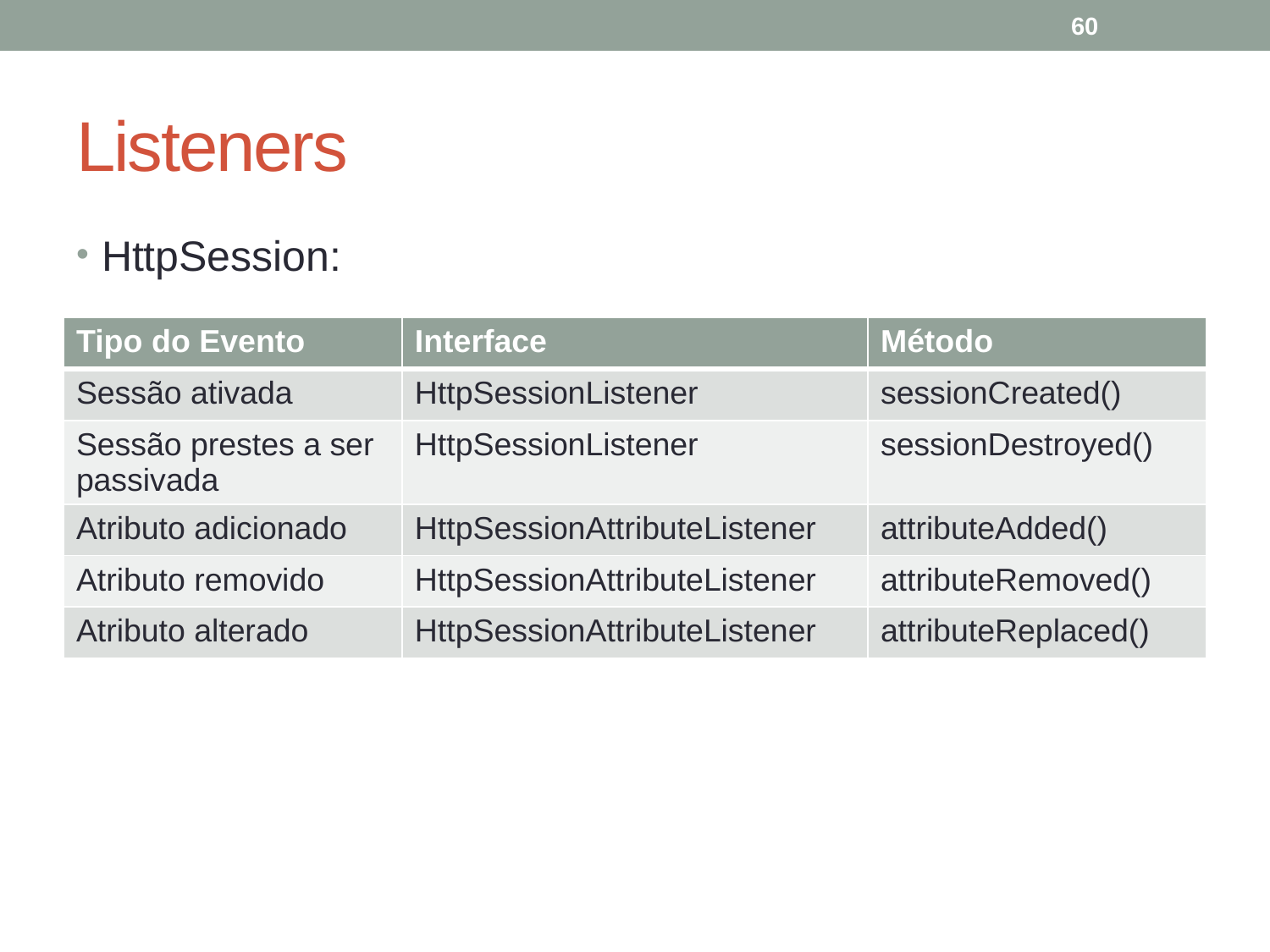

60
# Listeners
HttpSession:
| Tipo do Evento | Interface | Método |
| --- | --- | --- |
| Sessão ativada | HttpSessionListener | sessionCreated() |
| Sessão prestes a ser passivada | HttpSessionListener | sessionDestroyed() |
| Atributo adicionado | HttpSessionAttributeListener | attributeAdded() |
| Atributo removido | HttpSessionAttributeListener | attributeRemoved() |
| Atributo alterado | HttpSessionAttributeListener | attributeReplaced() |